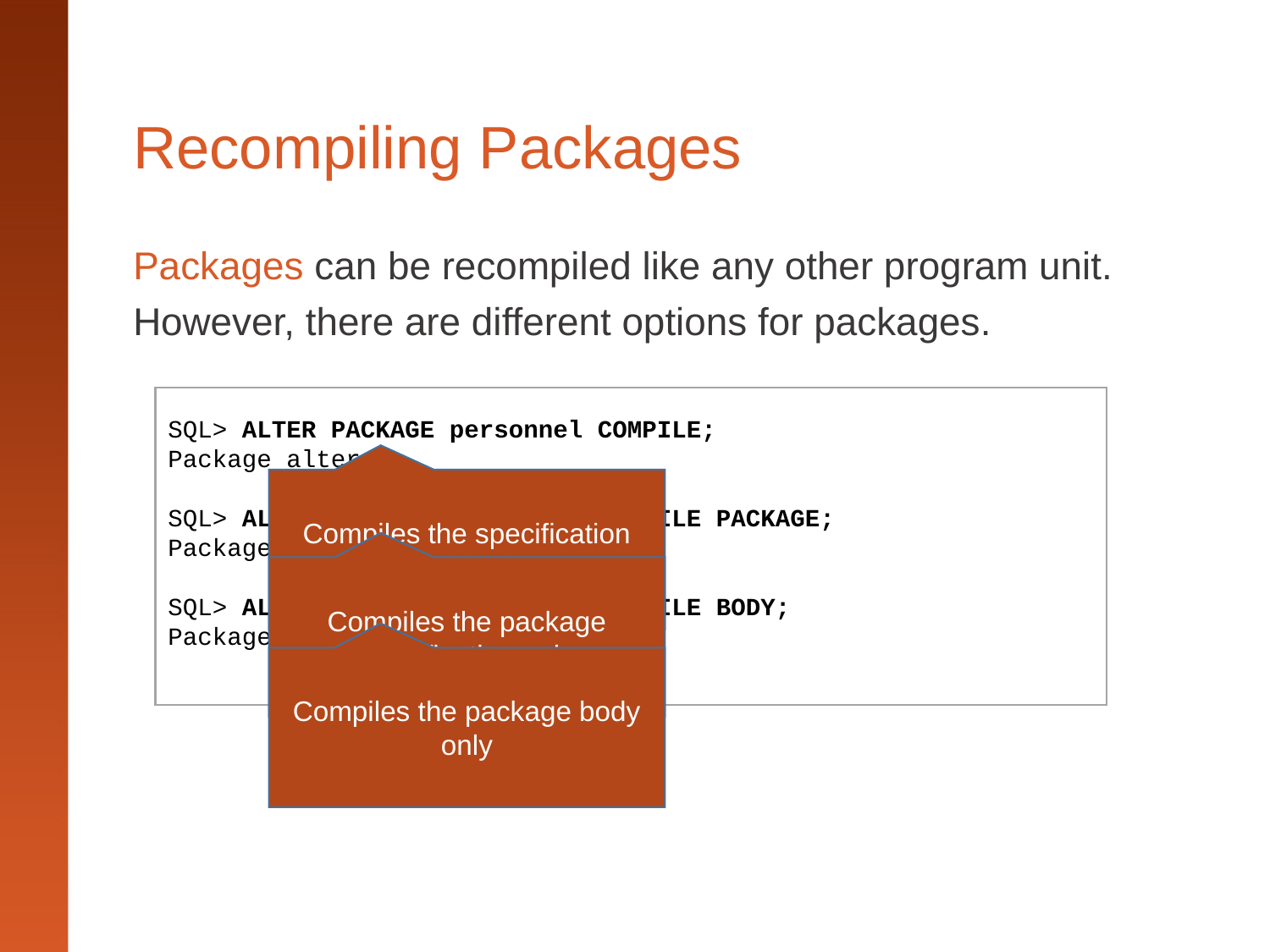

# Recompiling Packages
Packages can be recompiled like any other program unit.  However, there are different options for packages.

SQL> ALTER PACKAGE personnel COMPILE;
Package altered.

SQL> ALTER PACKAGE personnel COMPILE PACKAGE;
Package altered.

SQL> ALTER PACKAGE personnel COMPILE BODY;
Package body altered.

Compiles the specification and body
Compiles the package specification only
Compiles the package body only